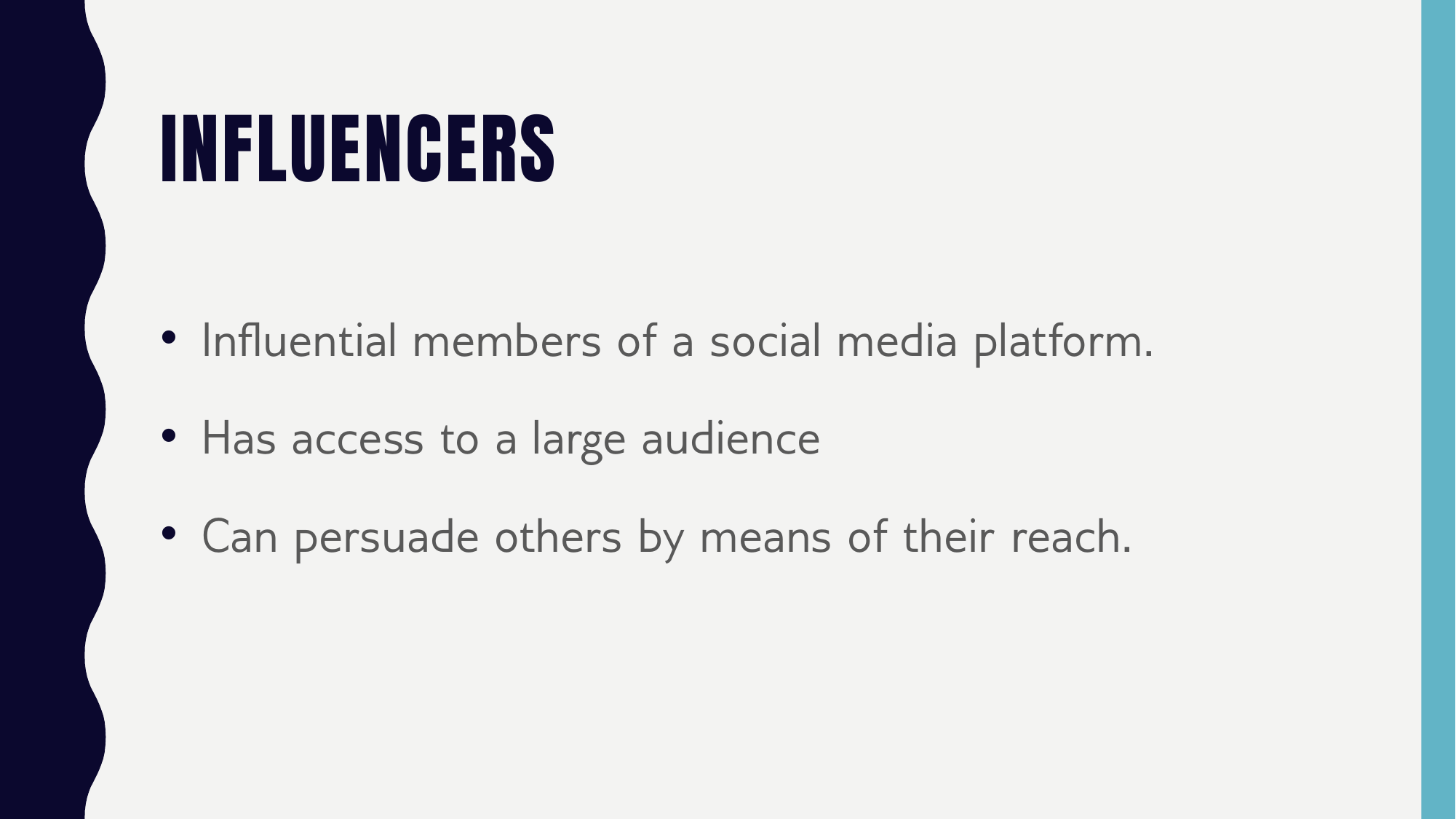

# Influencers
 Influential members of a social media platform.
 Has access to a large audience
 Can persuade others by means of their reach.